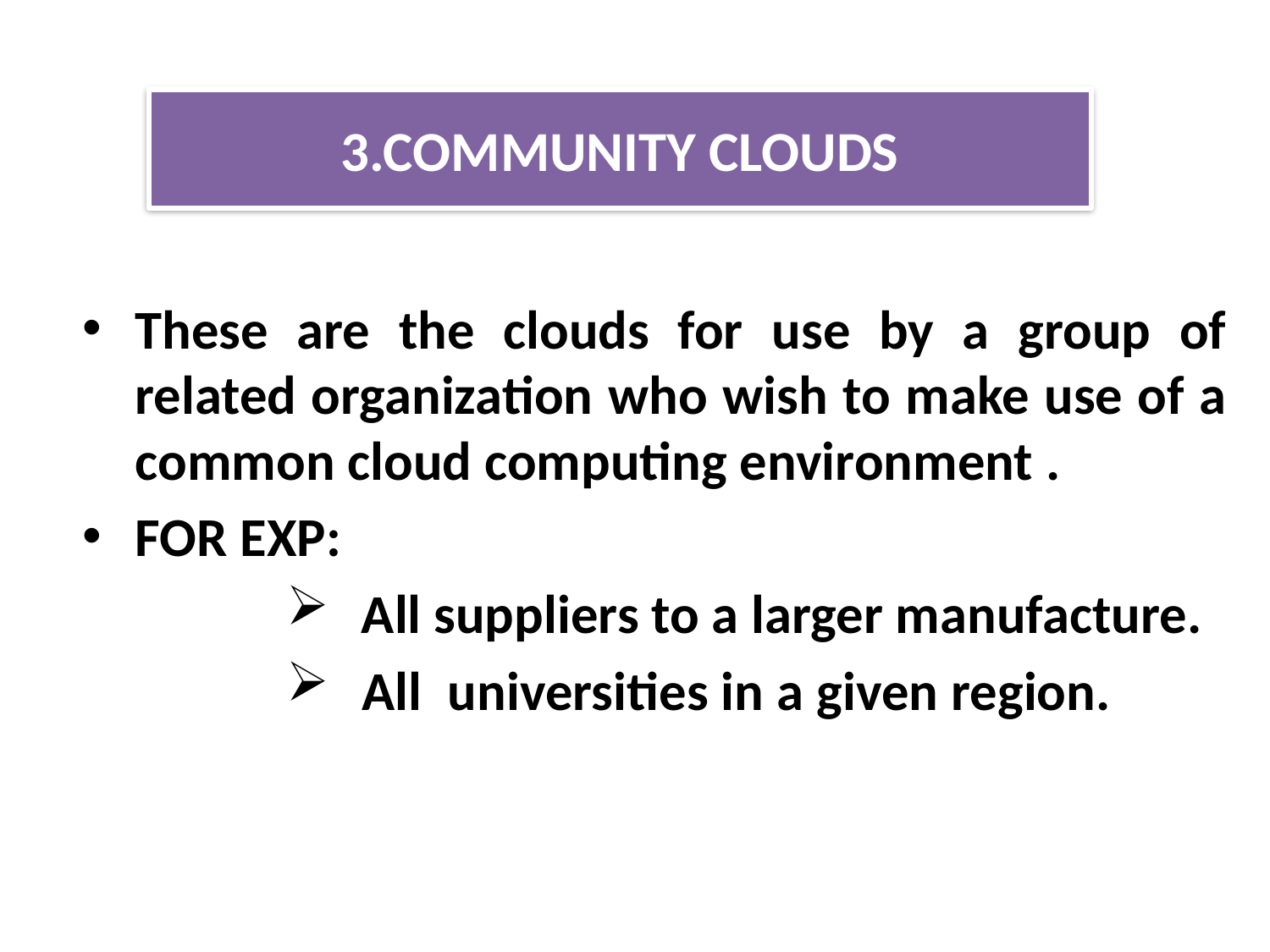

3.COMMUNITY CLOUDS
# These are the clouds for use by a group of related organization who wish to make use of a common cloud computing environment .
FOR EXP:
  All suppliers to a larger manufacture.
  All  universities in a given region.